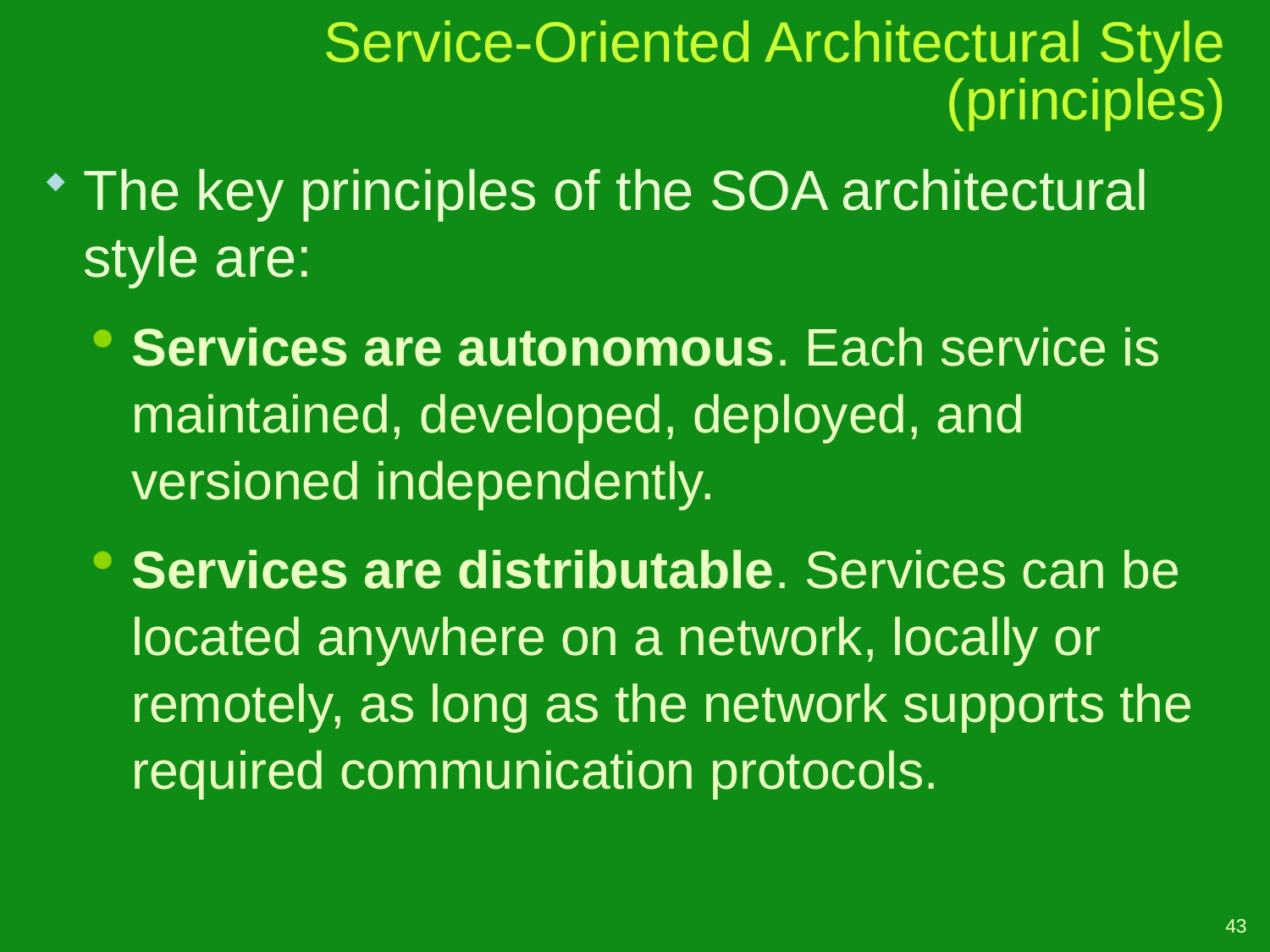

# Service-Oriented Architectural Style (principles)
The key principles of the SOA architectural style are:
Services are autonomous. Each service is maintained, developed, deployed, and versioned independently.
Services are distributable. Services can be located anywhere on a network, locally or remotely, as long as the network supports the required communication protocols.
43